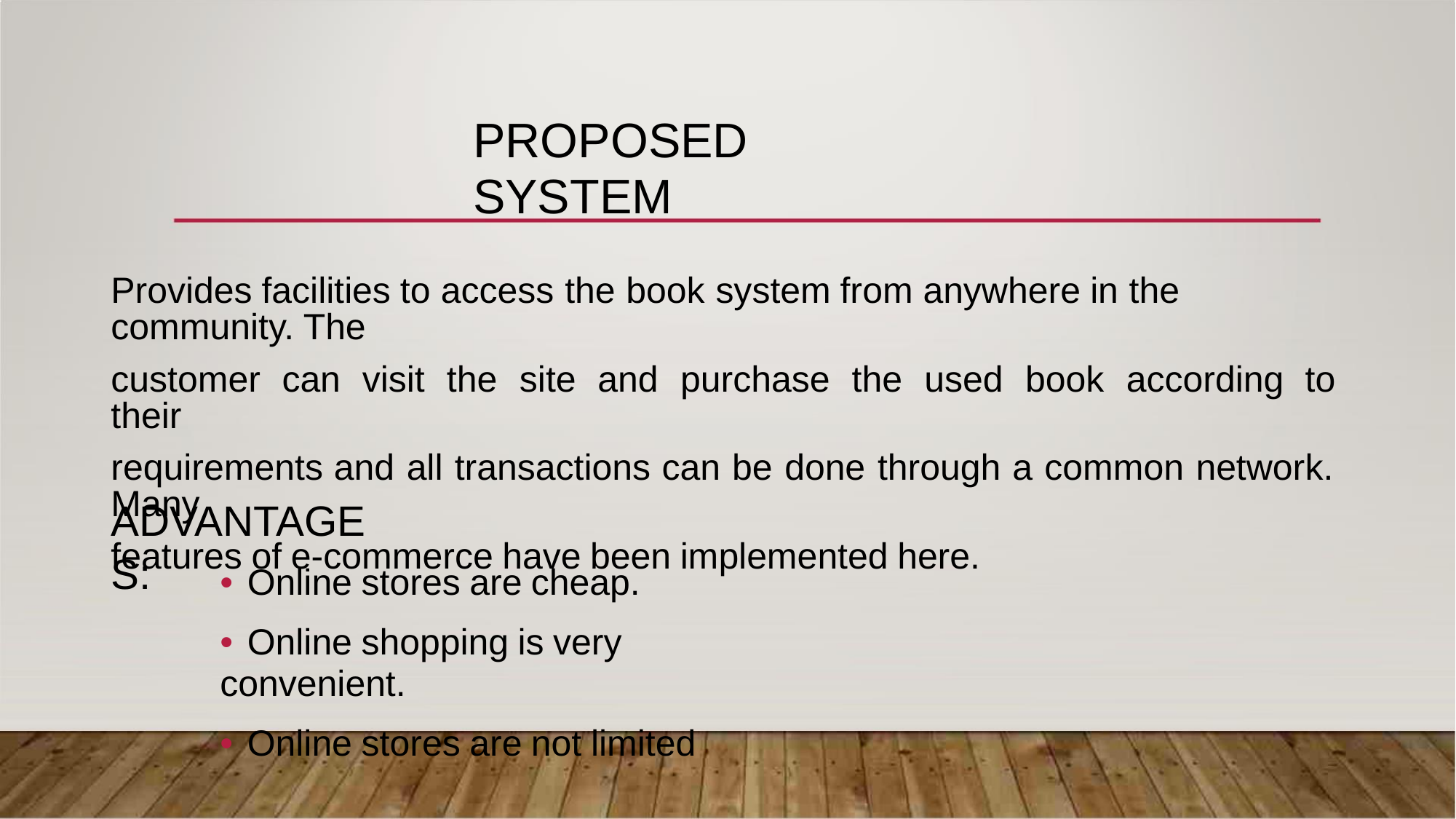

PROPOSED SYSTEM
Provides facilities to access the book system from anywhere in the community. The
customer can visit the site and purchase the used book according to their
requirements and all transactions can be done through a common network. Many
features of e-commerce have been implemented here.
ADVANTAGES:
• Online stores are cheap.
• Online shopping is very convenient.
• Online stores are not limited